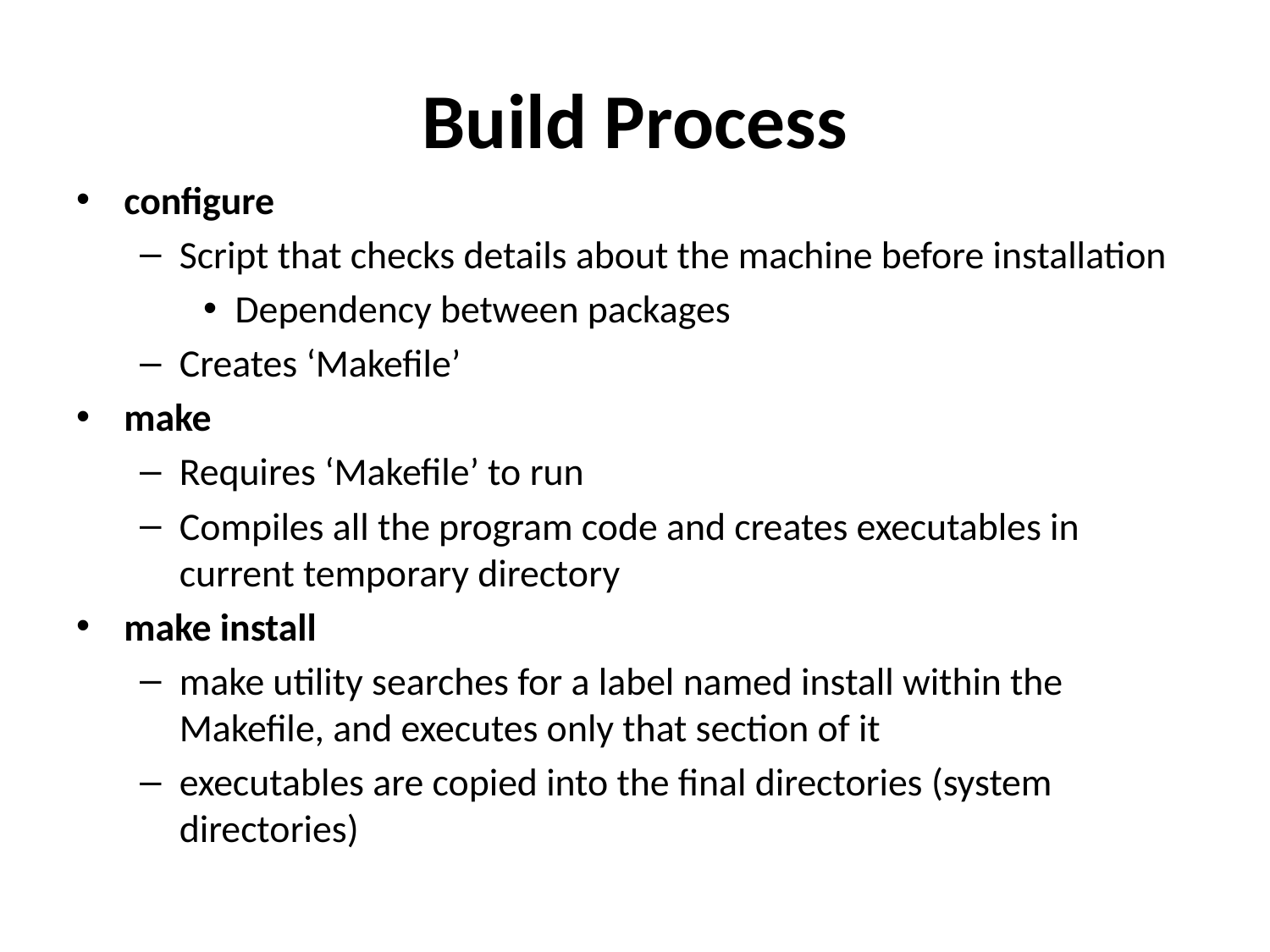

# Build Process
configure
Script that checks details about the machine before installation
Dependency between packages
Creates ‘Makefile’
make
Requires ‘Makefile’ to run
Compiles all the program code and creates executables in current temporary directory
make install
make utility searches for a label named install within the Makefile, and executes only that section of it
executables are copied into the final directories (system directories)